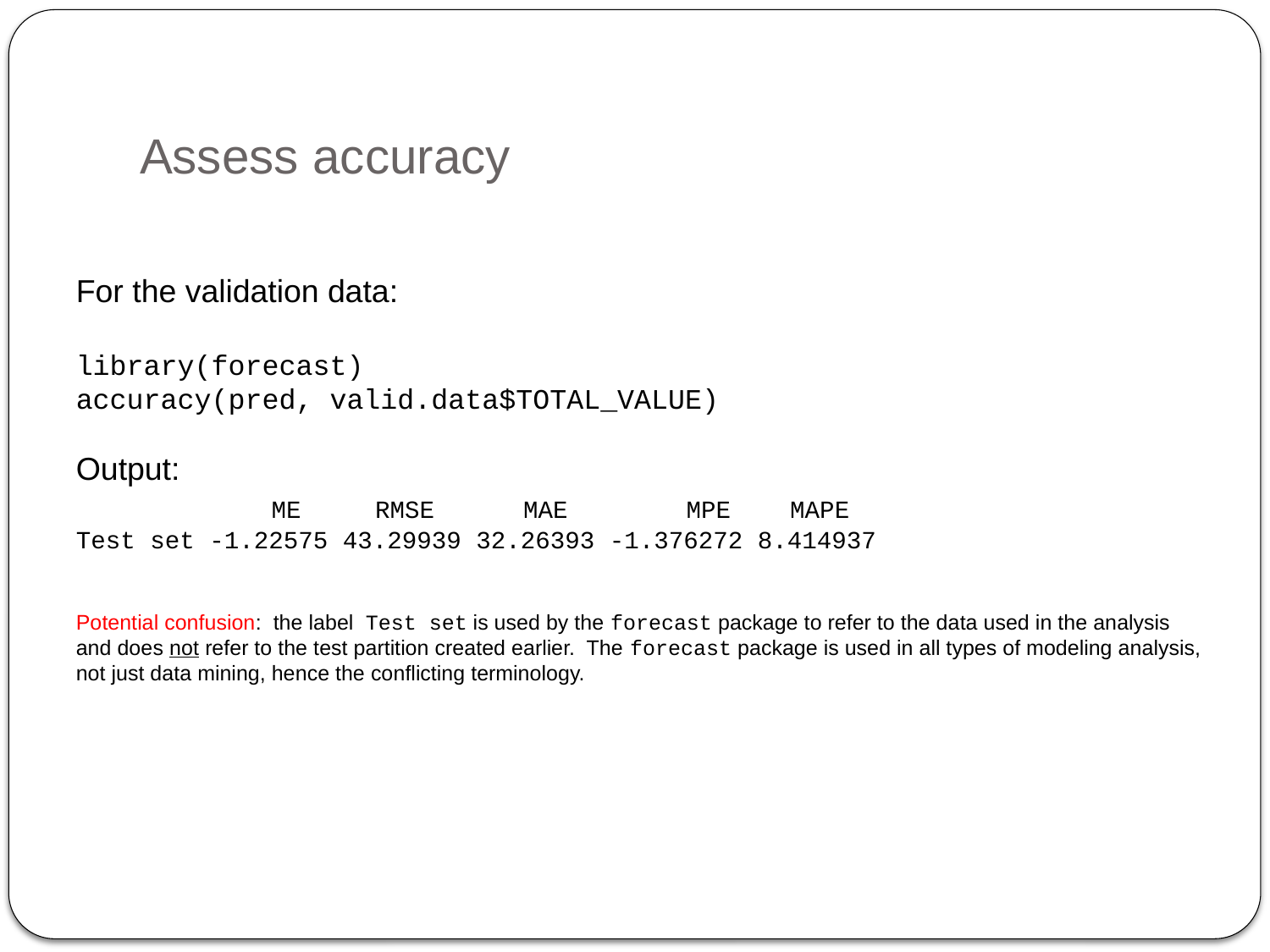

# Assess accuracy
For the validation data:

library(forecast)
accuracy(pred, valid.data$TOTAL_VALUE)

Output:
                      ME     RMSE      MAE        MPE    MAPE
Test set -1.22575 43.29939 32.26393 -1.376272 8.414937

Potential confusion:  the label  Test set is used by the forecast package to refer to the data used in the analysis and does not refer to the test partition created earlier.  The forecast package is used in all types of modeling analysis, not just data mining, hence the conflicting terminology.